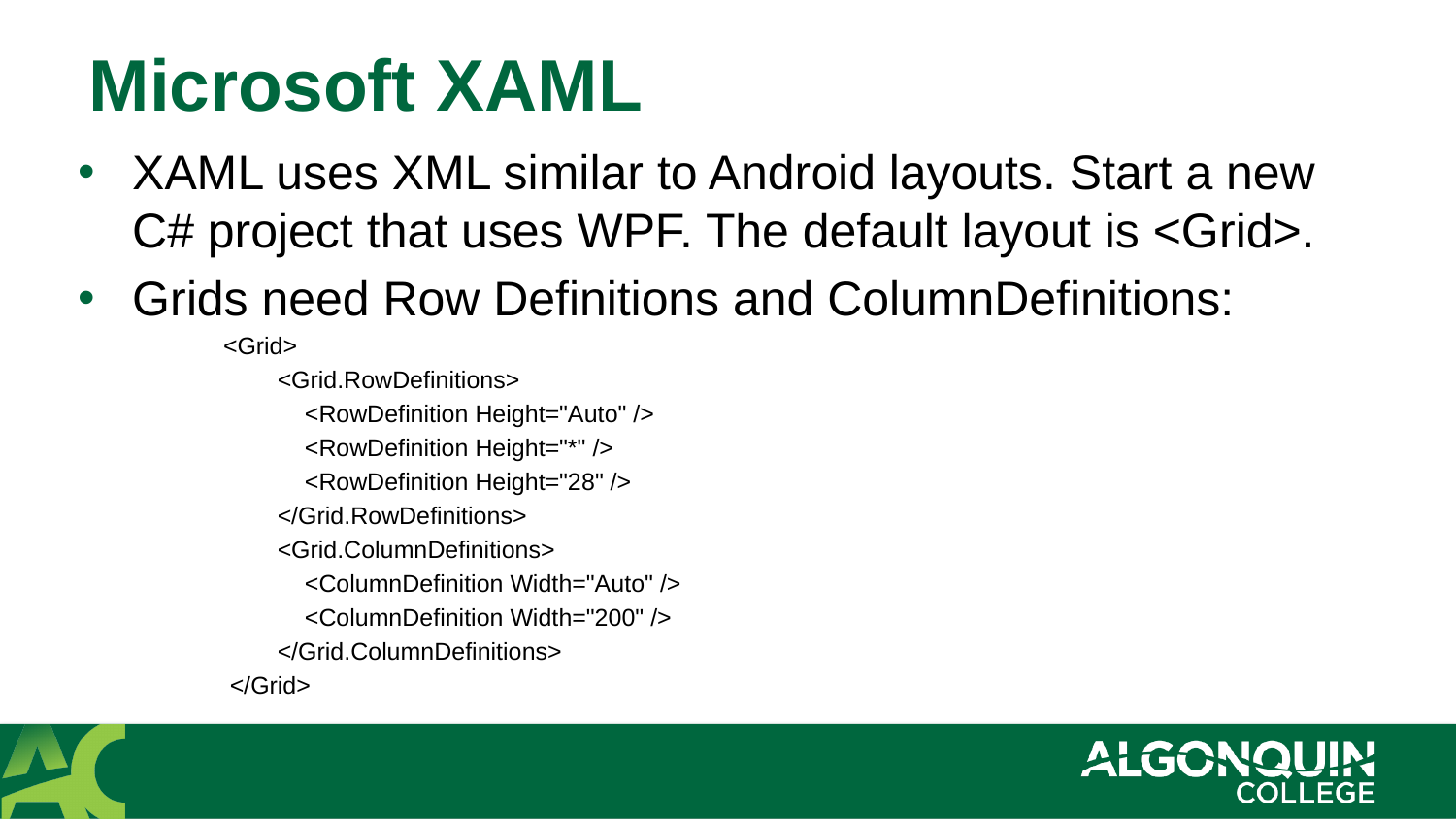

# Microsoft XAML
XAML uses XML similar to Android layouts. Start a new C# project that uses WPF. The default layout is <Grid>.
Grids need Row Definitions and ColumnDefinitions:
	<Grid>
	        <Grid.RowDefinitions>
	            <RowDefinition Height="Auto" />
	            <RowDefinition Height="*" />
	            <RowDefinition Height="28" />
	        </Grid.RowDefinitions>
	        <Grid.ColumnDefinitions>
	            <ColumnDefinition Width="Auto" />
	            <ColumnDefinition Width="200" />
	        </Grid.ColumnDefinitions>
	 </Grid>